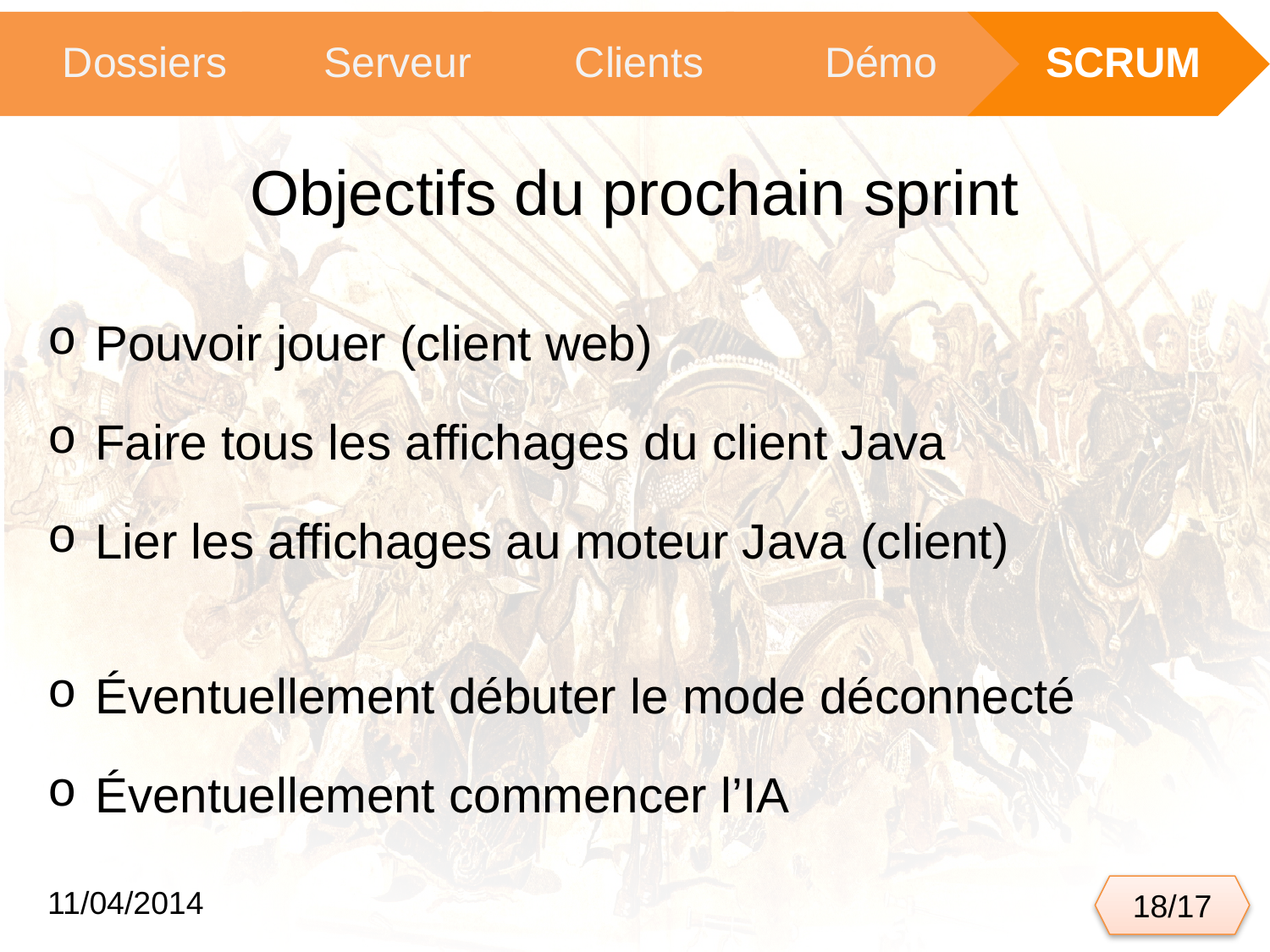

# Objectifs du prochain sprint
Pouvoir jouer (client web)
Faire tous les affichages du client Java
Lier les affichages au moteur Java (client)

Éventuellement débuter le mode déconnecté
Éventuellement commencer l’IA